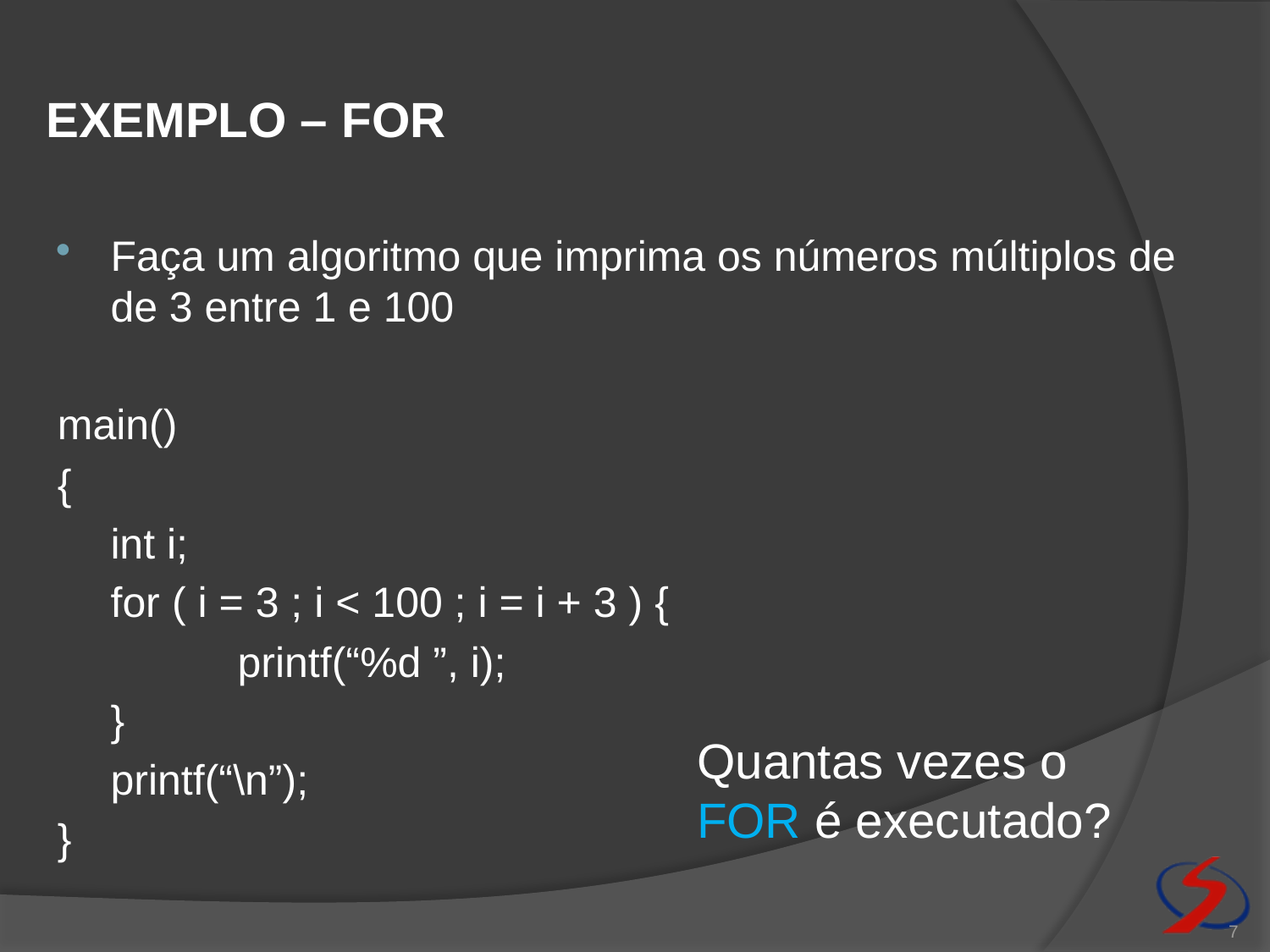

# Exemplo – for
Faça um algoritmo que imprima os números múltiplos de de 3 entre 1 e 100

main()
{
	int i;
	for ( i = 3 ; i < 100 ; i = i + 3 ) {
		printf(“%d ”, i);
	}
	printf(“\n”);
}
Quantas vezes o FOR é executado?
7